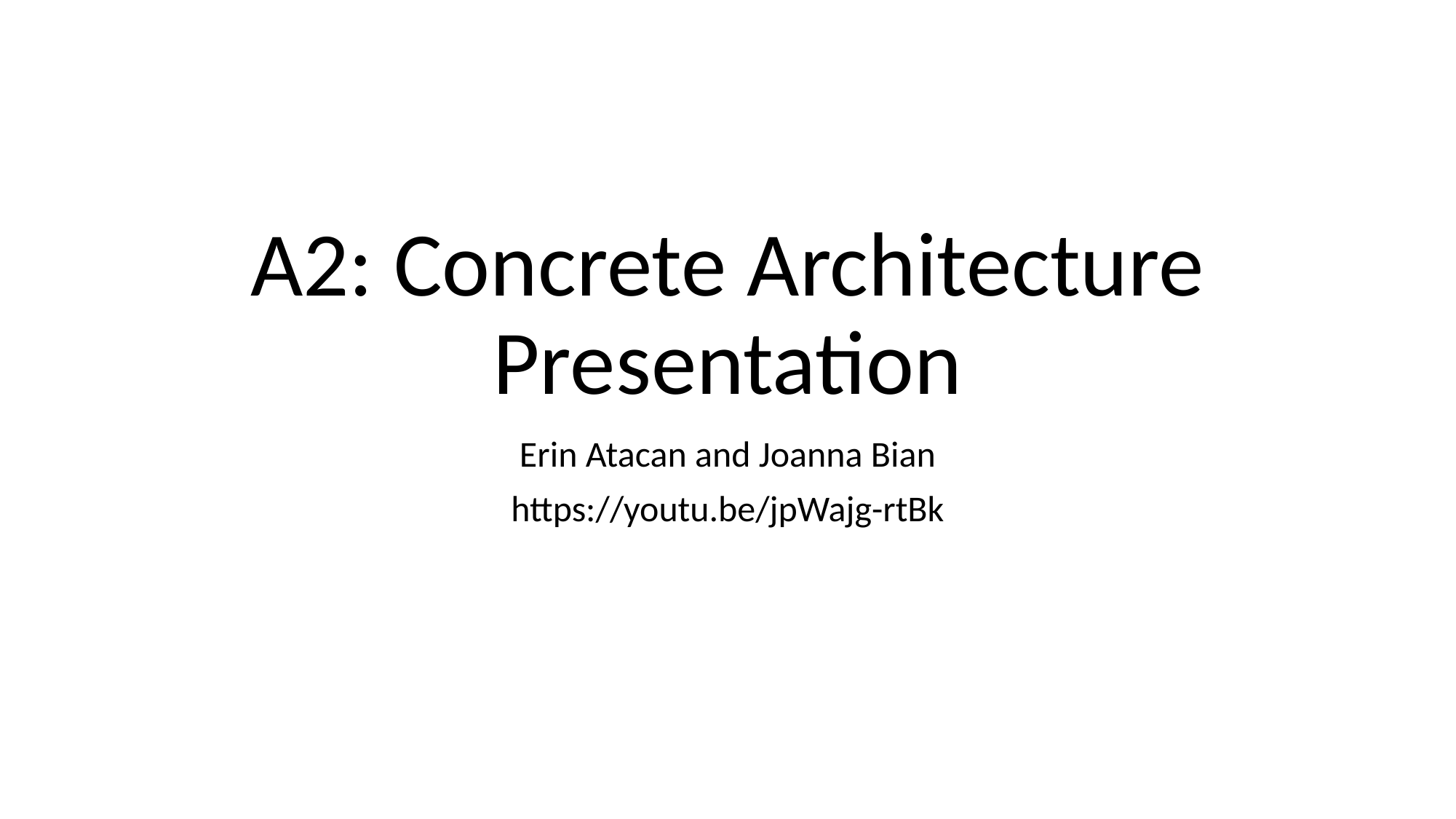

# A2: Concrete Architecture Presentation
Erin Atacan and Joanna Bian
https://youtu.be/jpWajg-rtBk